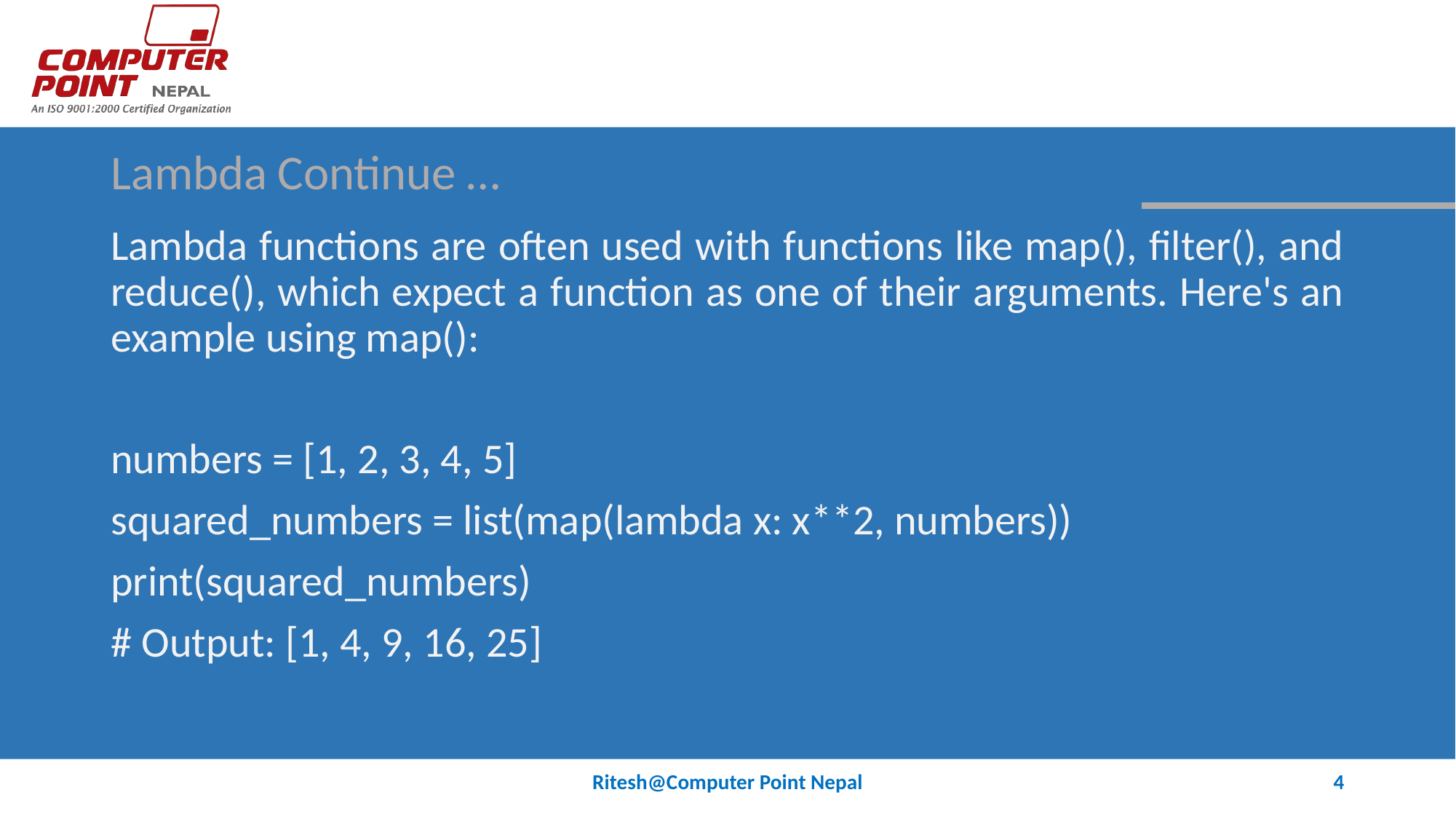

# Lambda Continue …
Lambda functions are often used with functions like map(), filter(), and reduce(), which expect a function as one of their arguments. Here's an example using map():

numbers = [1, 2, 3, 4, 5]
squared_numbers = list(map(lambda x: x**2, numbers))
print(squared_numbers)
# Output: [1, 4, 9, 16, 25]

Ritesh@Computer Point Nepal

4